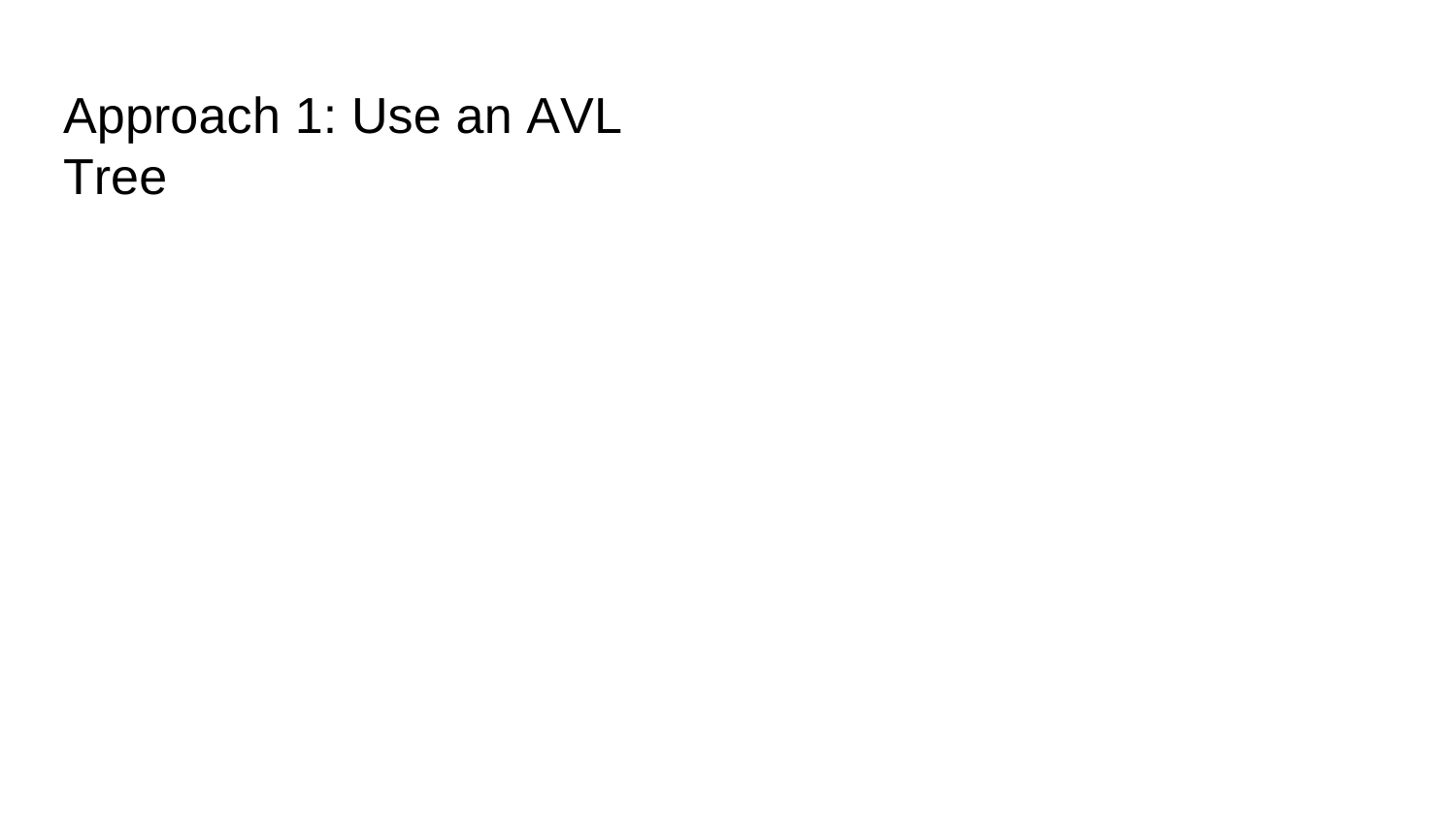

# Approach 1: Use an AVL Tree